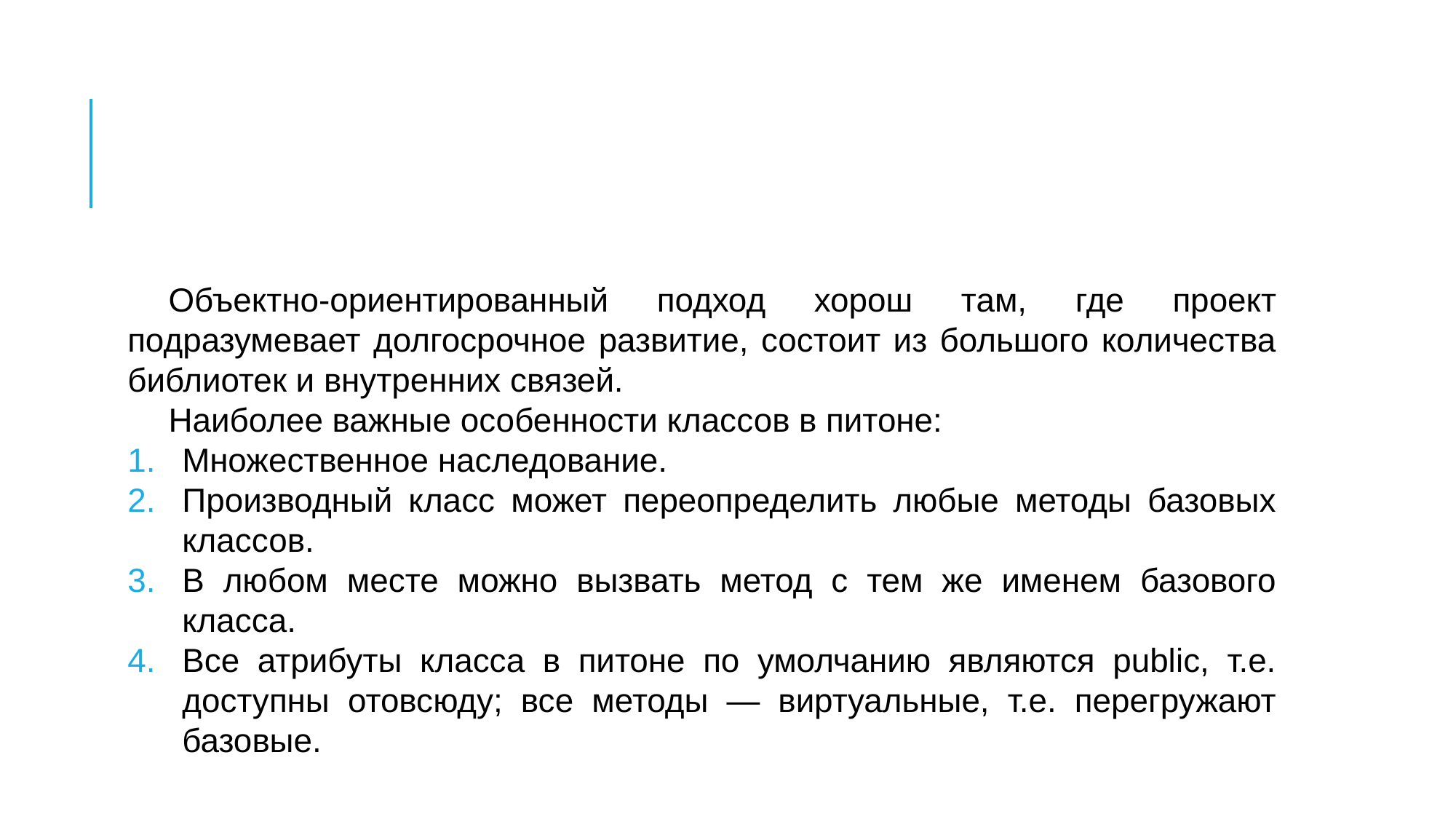

#
Объектно-ориентированный подход хорош там, где проект подразумевает долгосрочное развитие, состоит из большого количества библиотек и внутренних связей.
Наиболее важные особенности классов в питоне:
Множественное наследование.
Производный класс может переопределить любые методы базовых классов.
В любом месте можно вызвать метод с тем же именем базового класса.
Все атрибуты класса в питоне по умолчанию являются public, т.е. доступны отовсюду; все методы — виртуальные, т.е. перегружают базовые.